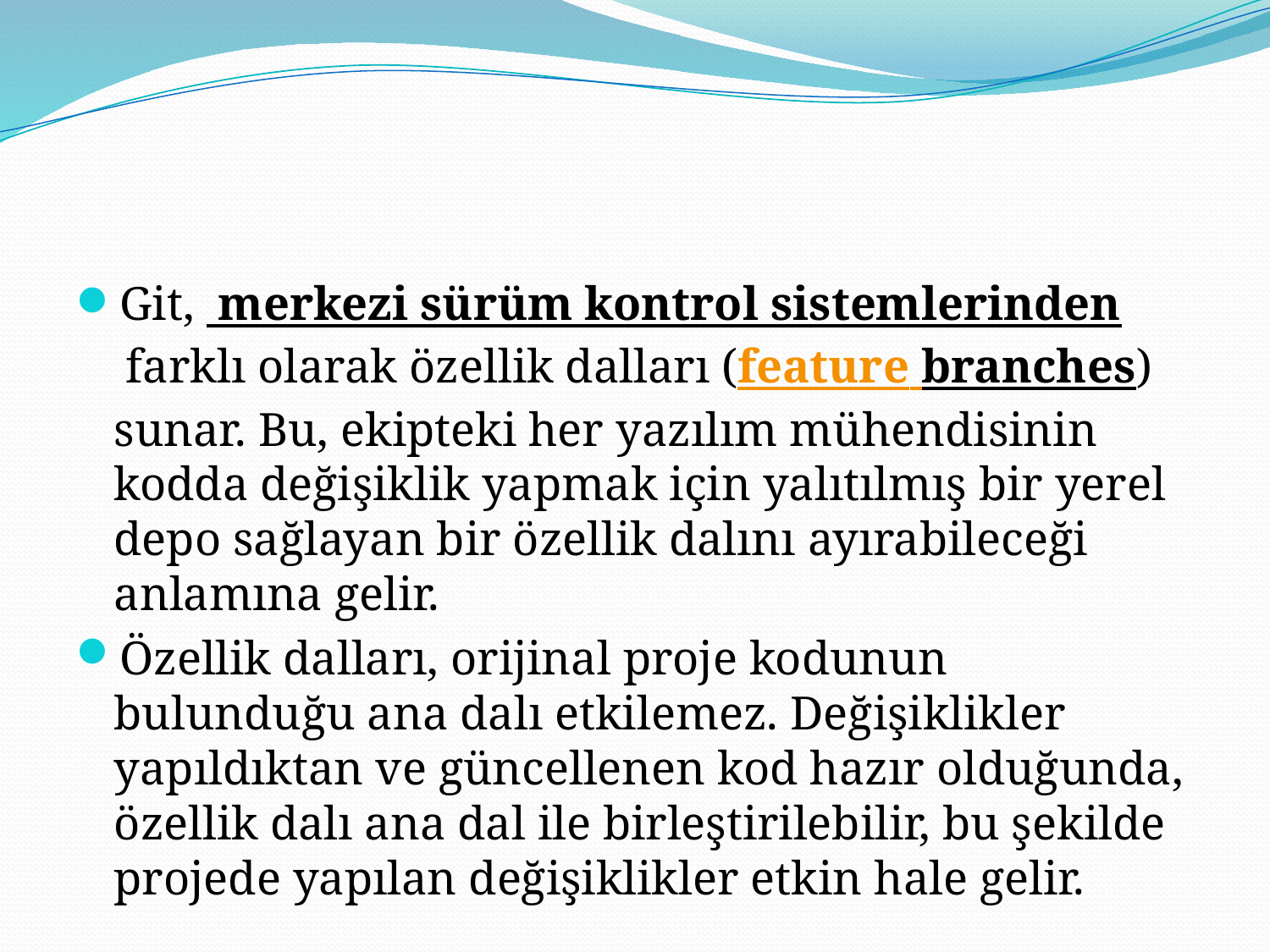

Git,  merkezi sürüm kontrol sistemlerinden farklı olarak özellik dalları (feature branches) sunar. Bu, ekipteki her yazılım mühendisinin kodda değişiklik yapmak için yalıtılmış bir yerel depo sağlayan bir özellik dalını ayırabileceği anlamına gelir.
Özellik dalları, orijinal proje kodunun bulunduğu ana dalı etkilemez. Değişiklikler yapıldıktan ve güncellenen kod hazır olduğunda, özellik dalı ana dal ile birleştirilebilir, bu şekilde projede yapılan değişiklikler etkin hale gelir.